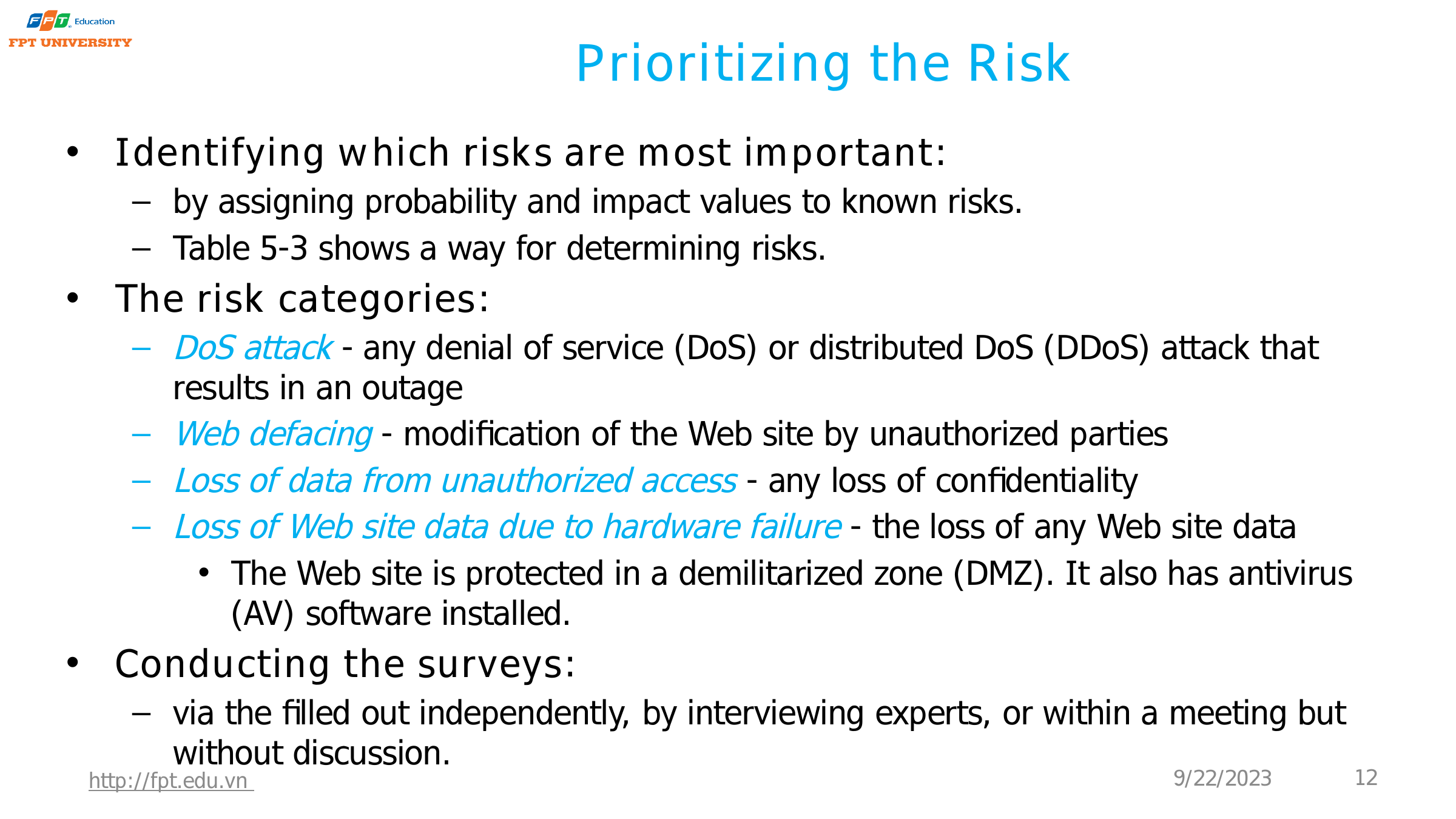

# Prioritizing the Risk
Identifying which risks are most important:
by assigning probability and impact values to known risks.
Table 5-3 shows a way for determining risks.
The risk categories:
DoS attack - any denial of service (DoS) or distributed DoS (DDoS) attack that results in an outage
Web defacing - modification of the Web site by unauthorized parties
Loss of data from unauthorized access - any loss of confidentiality
Loss of Web site data due to hardware failure - the loss of any Web site data
The Web site is protected in a demilitarized zone (DMZ). It also has antivirus (AV) software installed.
Conducting the surveys:
via the filled out independently, by interviewing experts, or within a meeting but without discussion.
http://fpt.edu.vn
9/22/2023
12